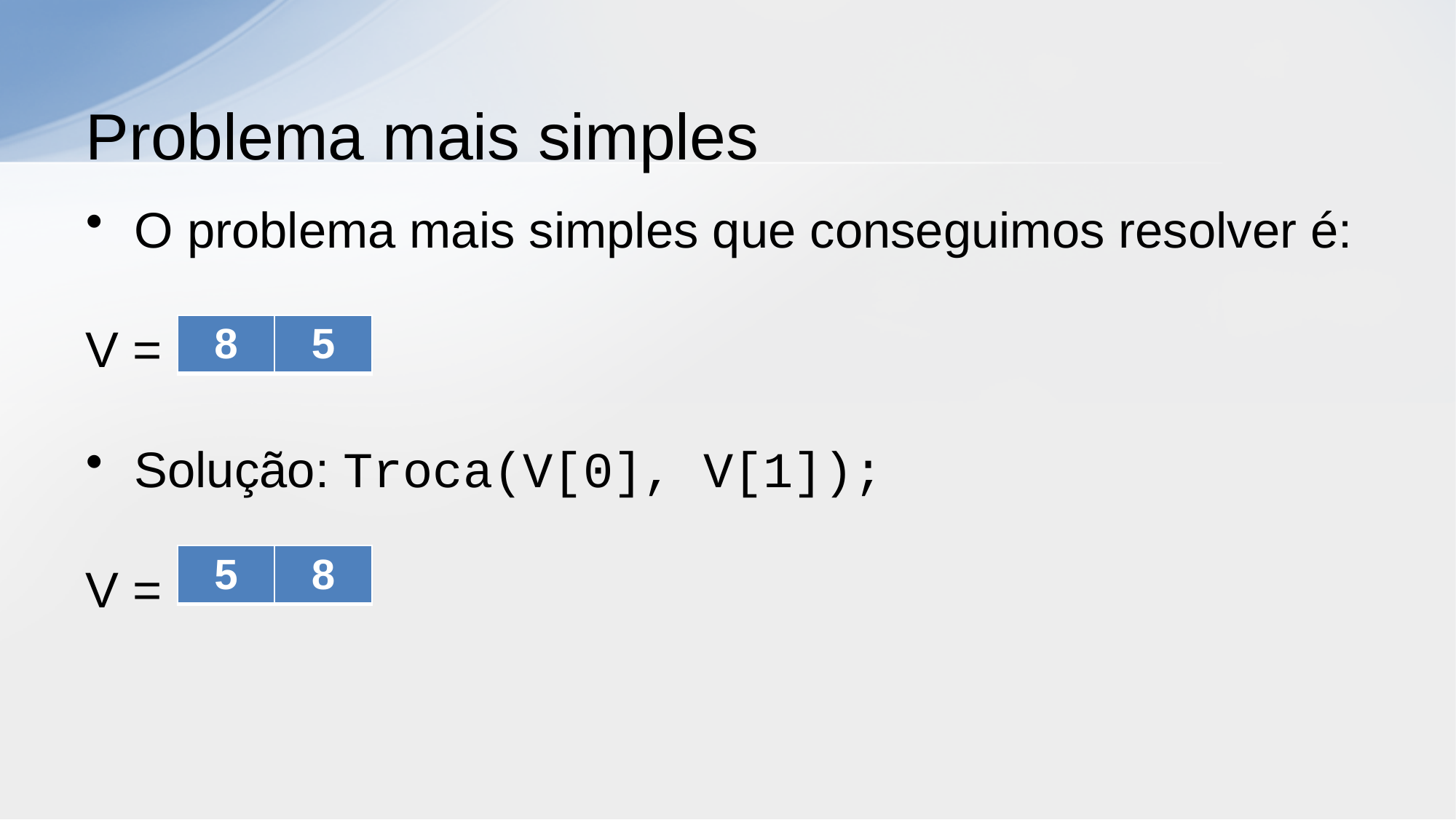

# Problema mais simples
O problema mais simples que conseguimos resolver é:

V =

Solução: Troca(V[0], V[1]);

V =
| 8 | 5 |
| --- | --- |
| 5 | 8 |
| --- | --- |